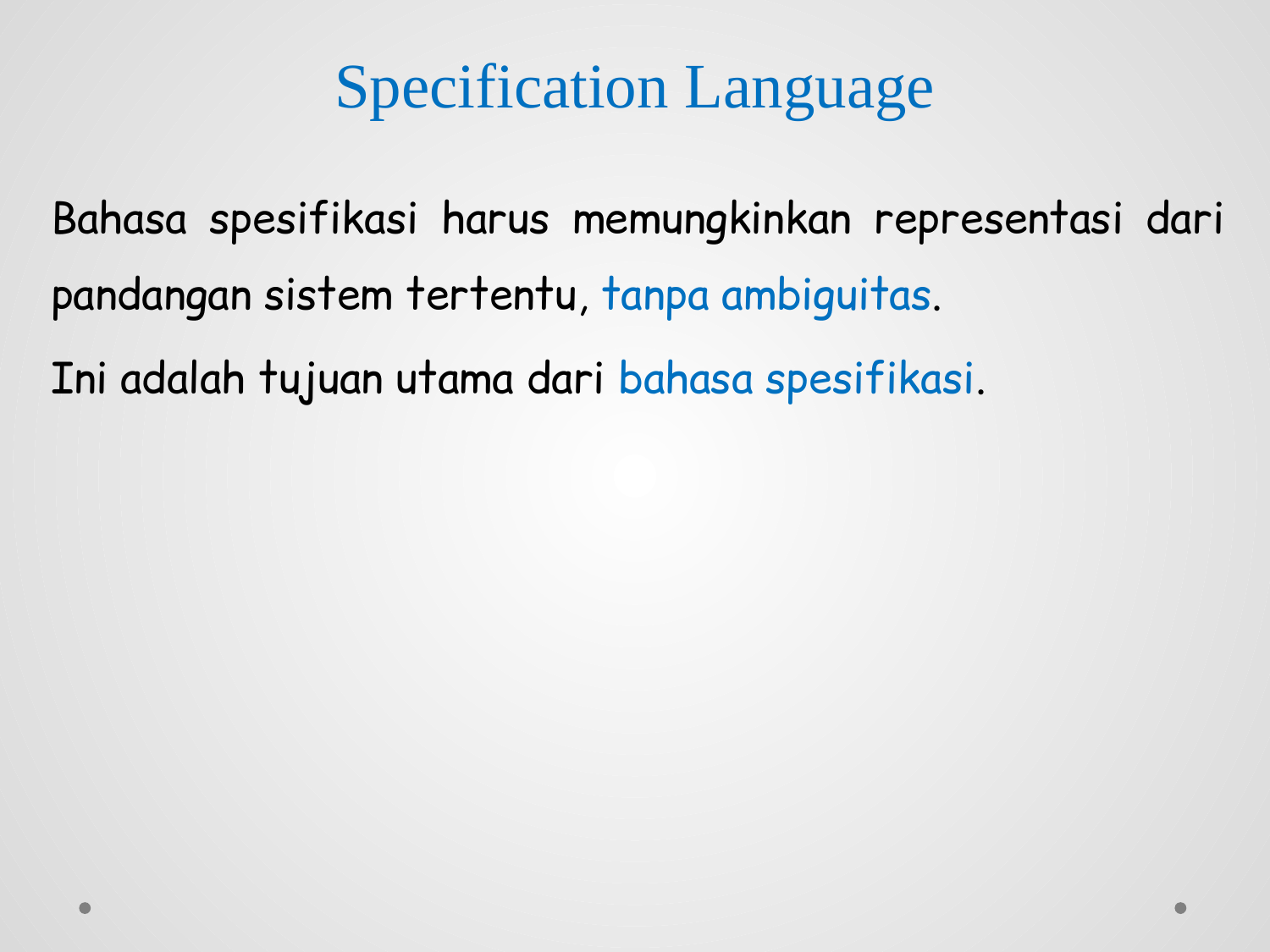

# Specification Language
Bahasa spesifikasi harus memungkinkan representasi dari pandangan sistem tertentu, tanpa ambiguitas.
Ini adalah tujuan utama dari bahasa spesifikasi.